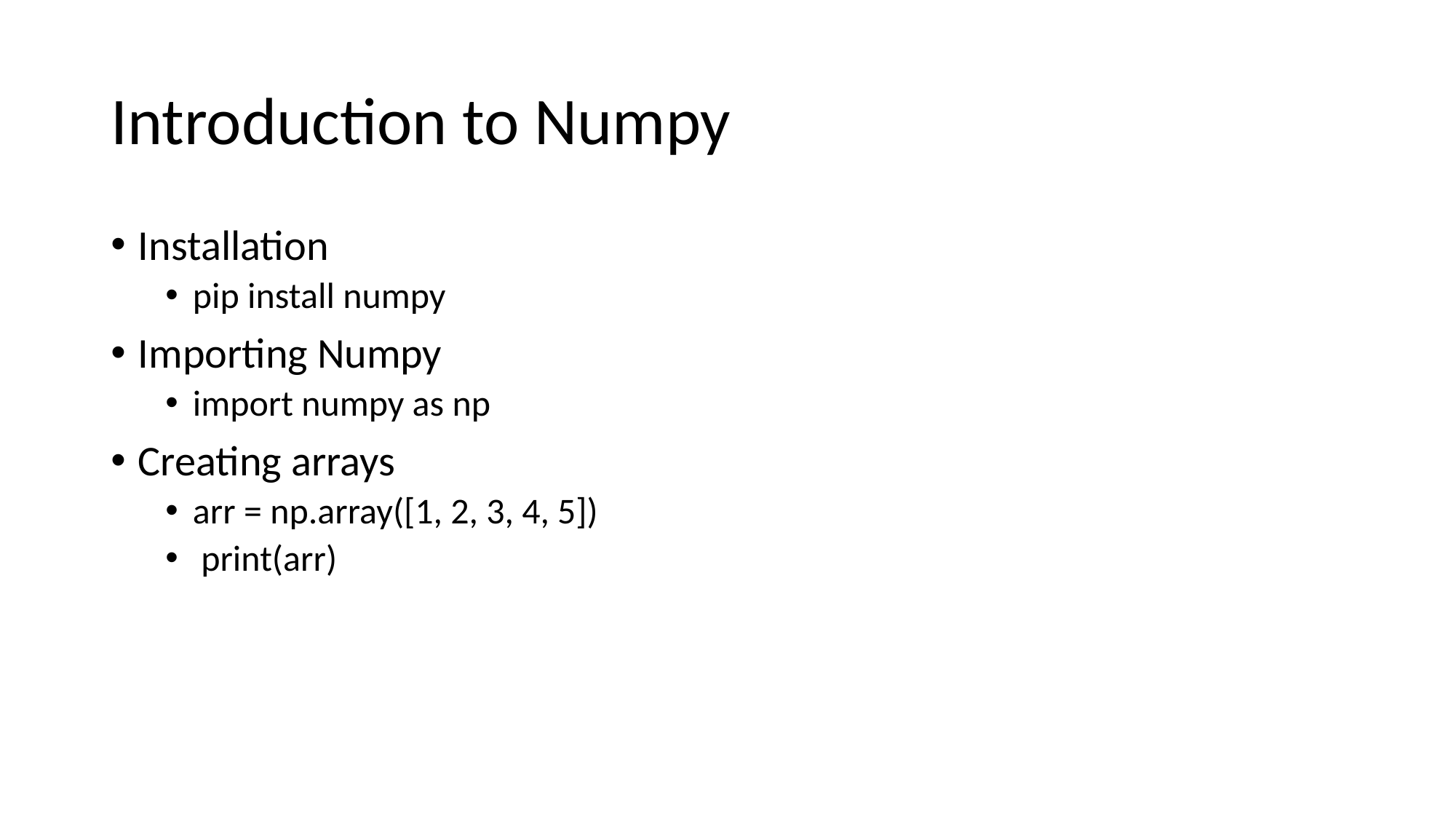

# Introduction to Numpy
Installation
pip install numpy
Importing Numpy
import numpy as np
Creating arrays
arr = np.array([1, 2, 3, 4, 5])
 print(arr)